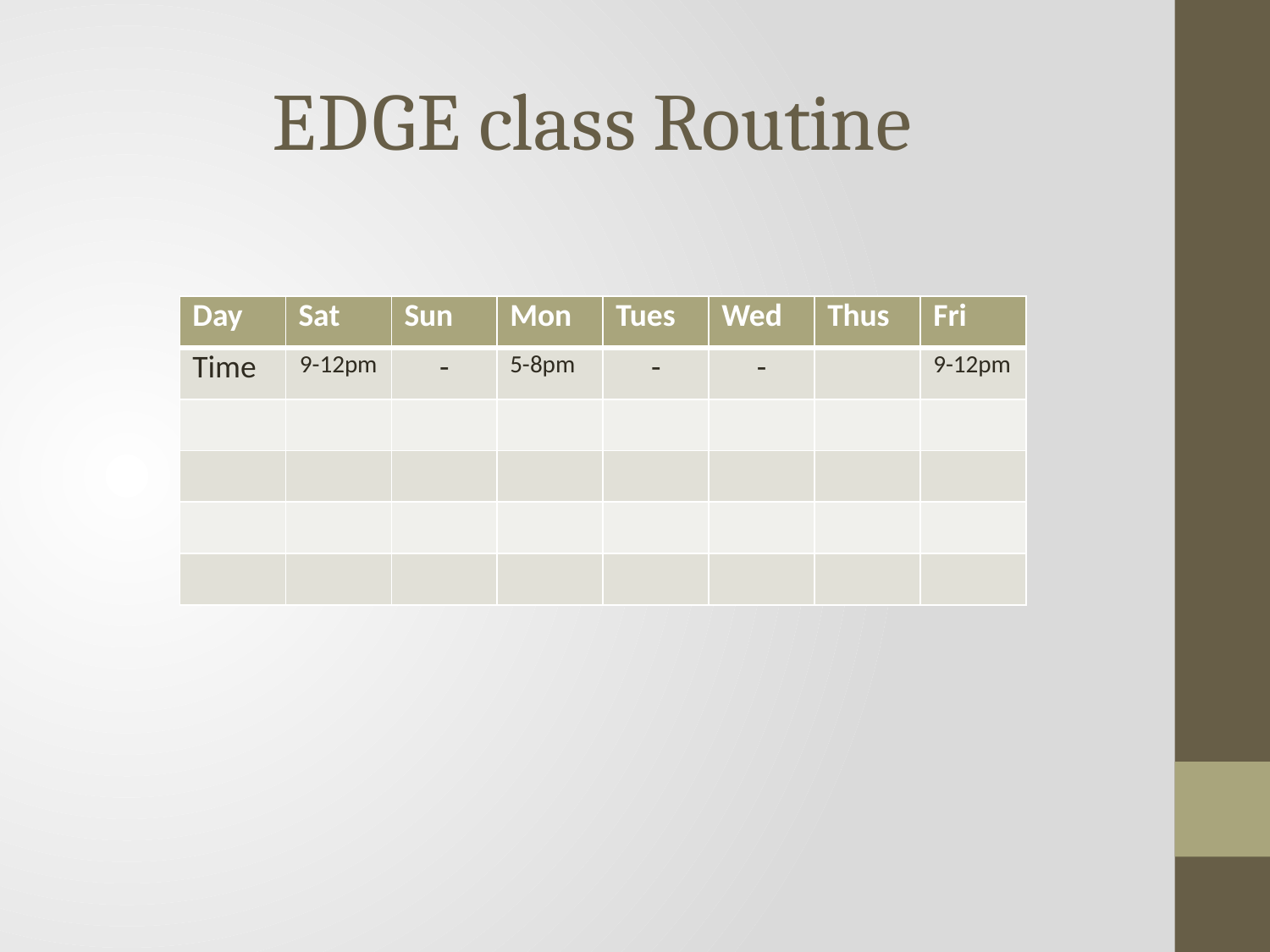

# EDGE class Routine
| Day | Sat | Sun | Mon | Tues | Wed | Thus | Fri |
| --- | --- | --- | --- | --- | --- | --- | --- |
| Time | 9-12pm | - | 5-8pm | - | - |  | 9-12pm |
|  |  |  |  |  |  |  |  |
|  |  |  |  |  |  |  |  |
|  |  |  |  |  |  |  |  |
|  |  |  |  |  |  |  |  |